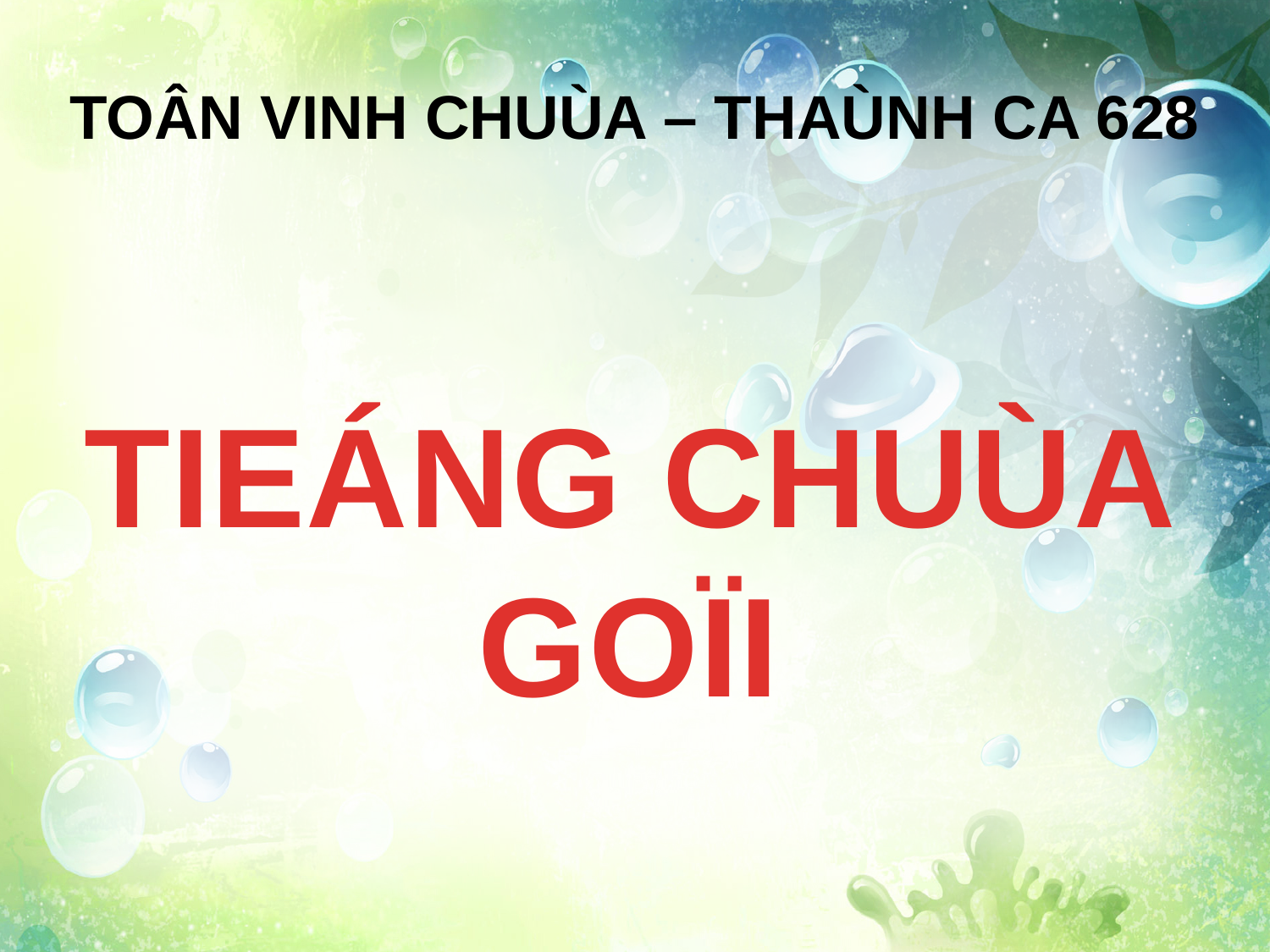

TOÂN VINH CHUÙA – THAÙNH CA 628
TIEÁNG CHUÙA GOÏI